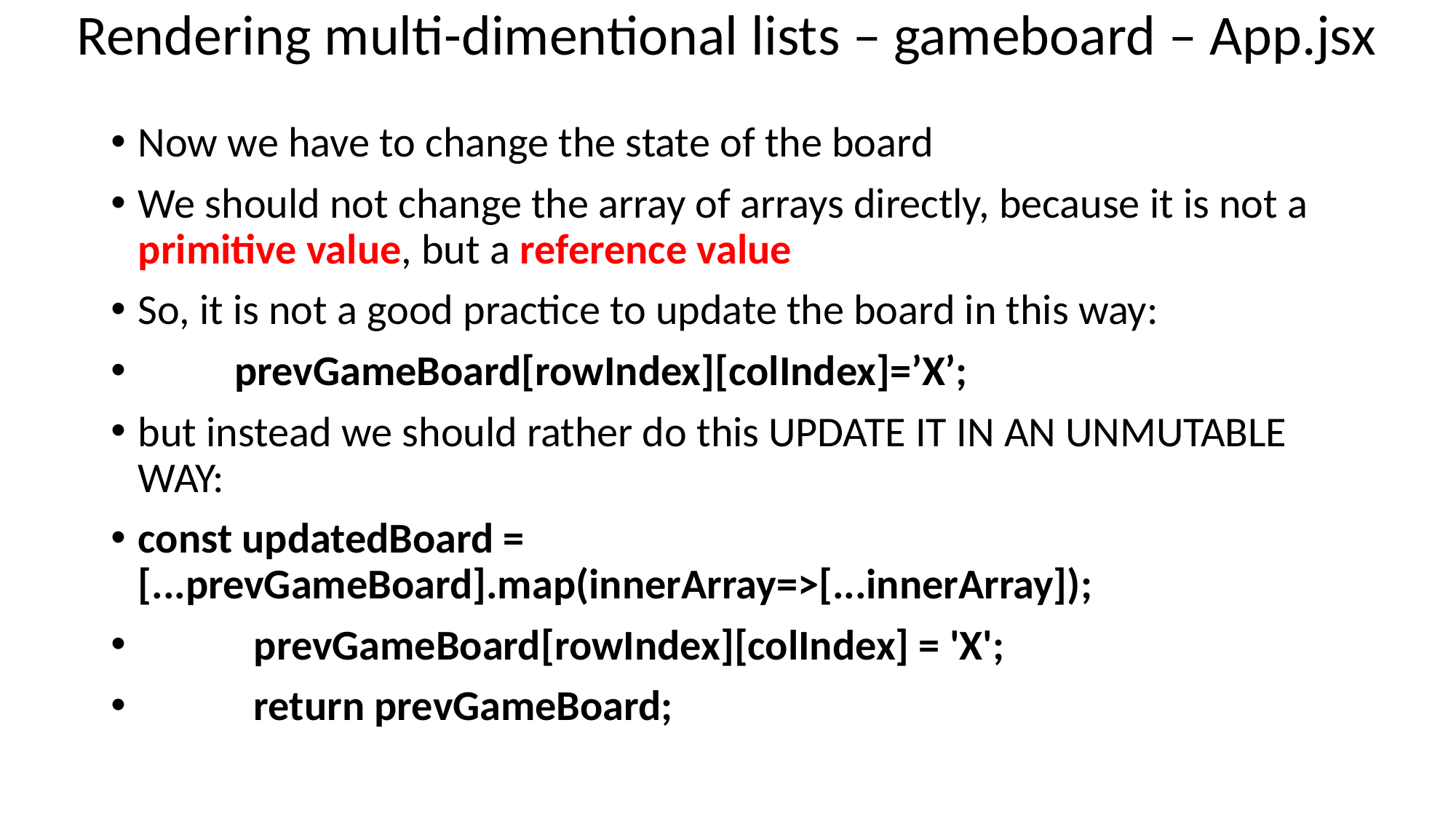

# Rendering multi-dimentional lists – gameboard – App.jsx
Now we have to change the state of the board
We should not change the array of arrays directly, because it is not a primitive value, but a reference value
So, it is not a good practice to update the board in this way:
          prevGameBoard[rowIndex][colIndex]=’X’;
but instead we should rather do this UPDATE IT IN AN UNMUTABLE WAY:
const updatedBoard = [...prevGameBoard].map(innerArray=>[...innerArray]);
            prevGameBoard[rowIndex][colIndex] = 'X';
            return prevGameBoard;